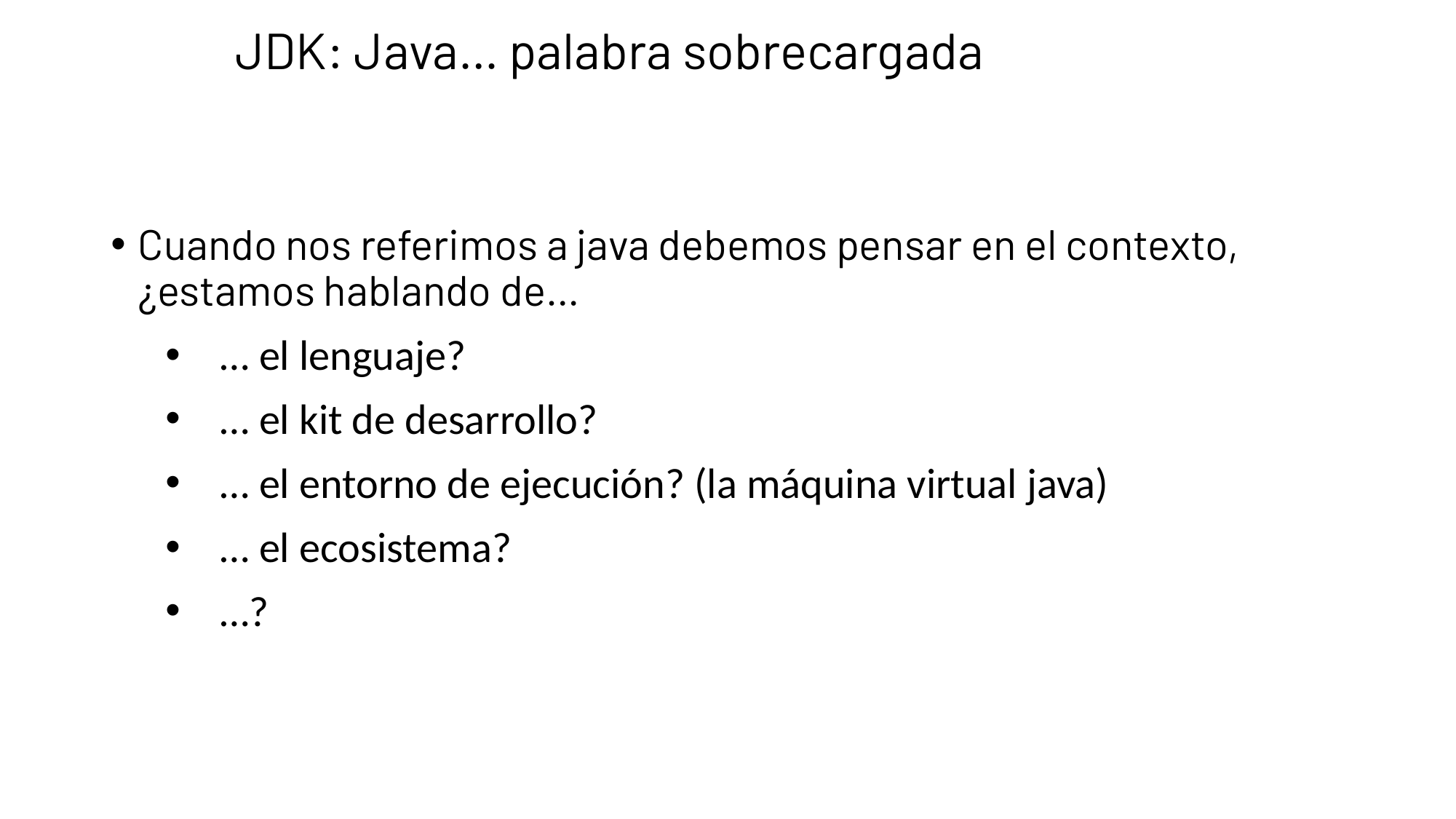

# JDK: Java… palabra sobrecargada
Cuando nos referimos a java debemos pensar en el contexto, ¿estamos hablando de…
… el lenguaje?
… el kit de desarrollo?
… el entorno de ejecución? (la máquina virtual java)
… el ecosistema?
…?